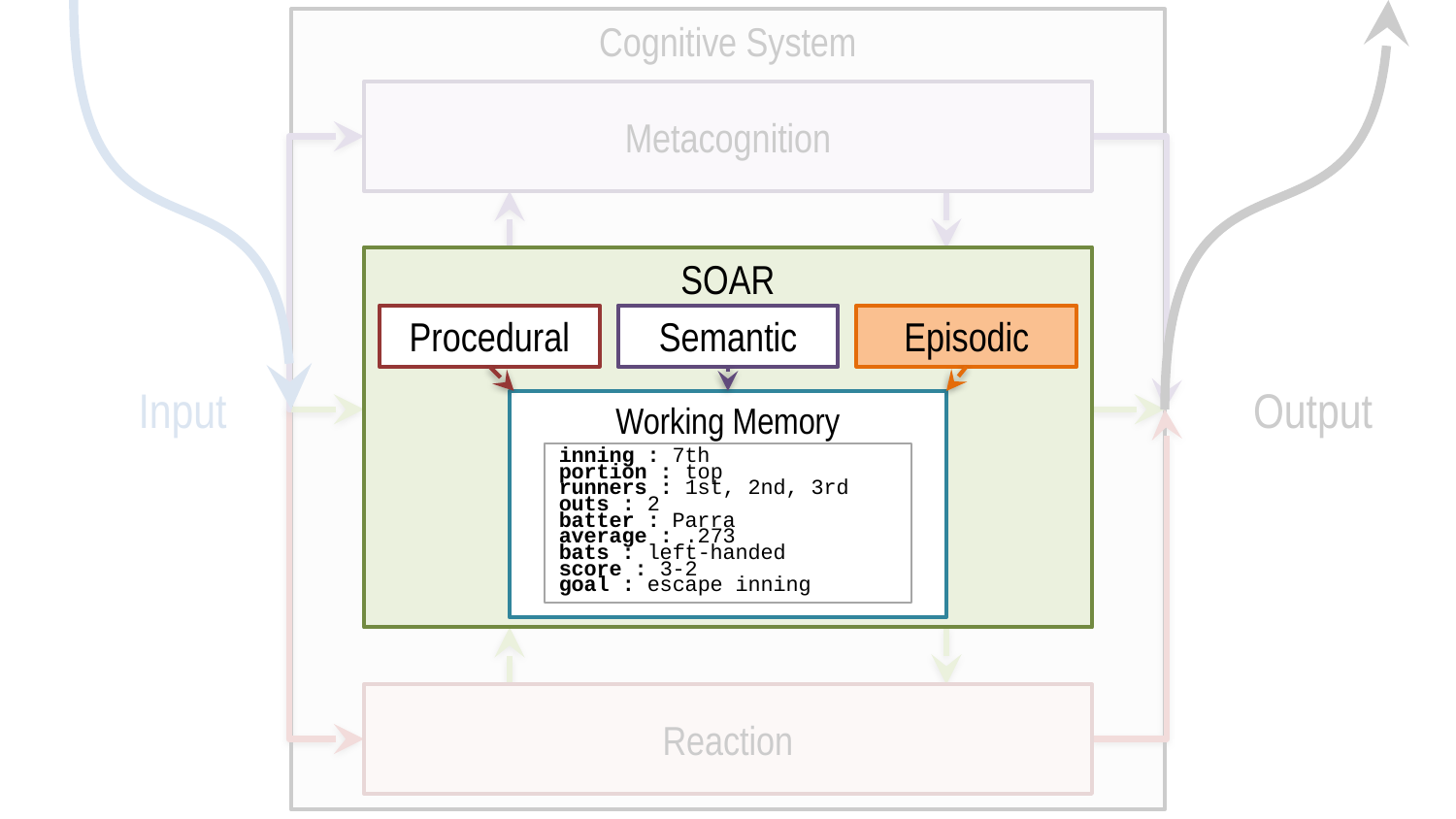

Cognitive System
Metacognition
SOAR
Procedural
Semantic
Episodic
Output
Input
Working Memory
inning : 7th
portion : top
runners : 1st, 2nd, 3rd
outs : 2
batter : Parra
average : .273
bats : left-handed
score : 3-2
goal : escape inning
Reaction